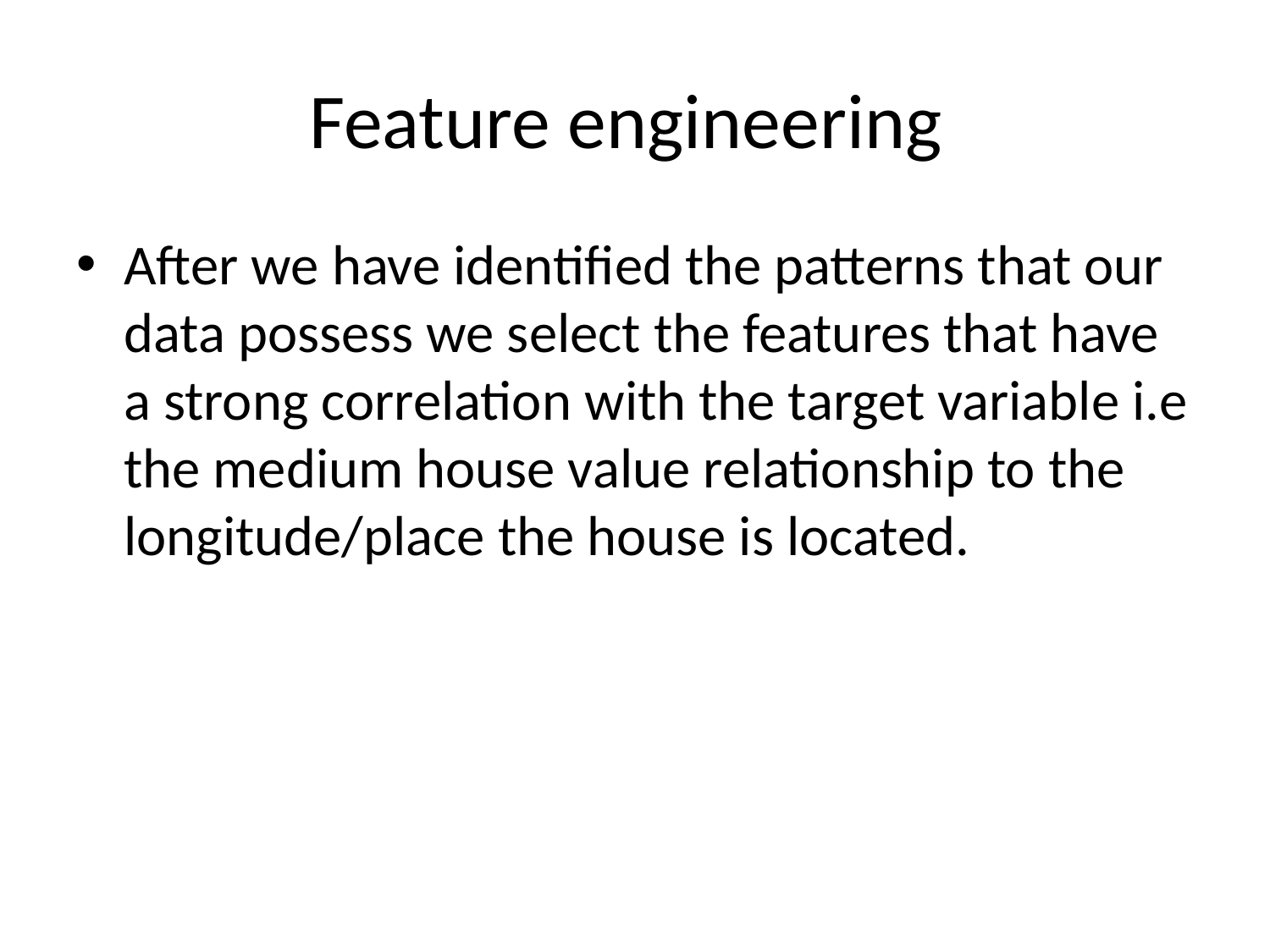

# Feature engineering
After we have identified the patterns that our data possess we select the features that have a strong correlation with the target variable i.e the medium house value relationship to the longitude/place the house is located.